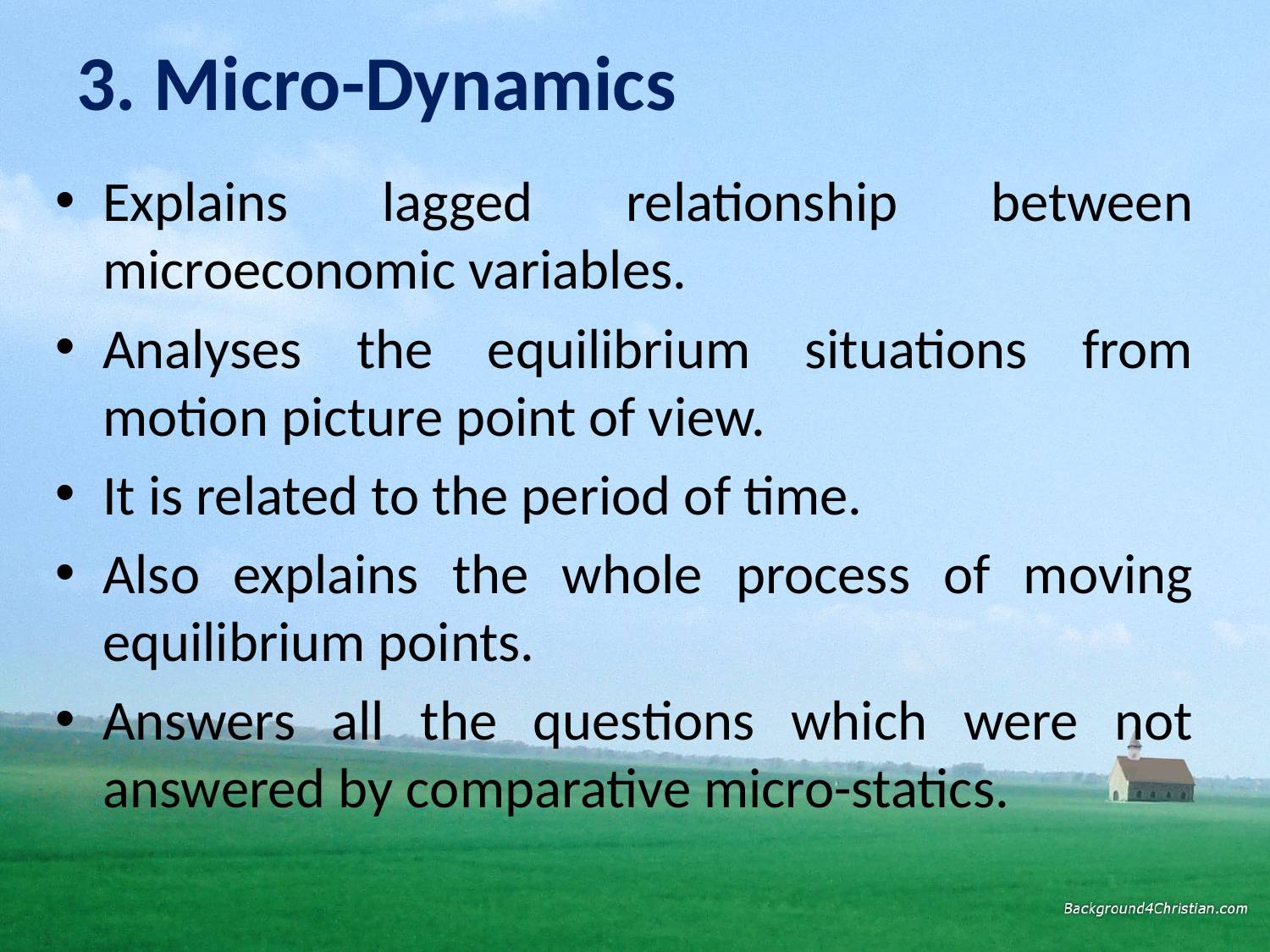

# 3. Micro-Dynamics
Explains lagged relationship between microeconomic variables.
Analyses the equilibrium situations from motion picture point of view.
It is related to the period of time.
Also explains the whole process of moving equilibrium points.
Answers all the questions which were not answered by comparative micro-statics.